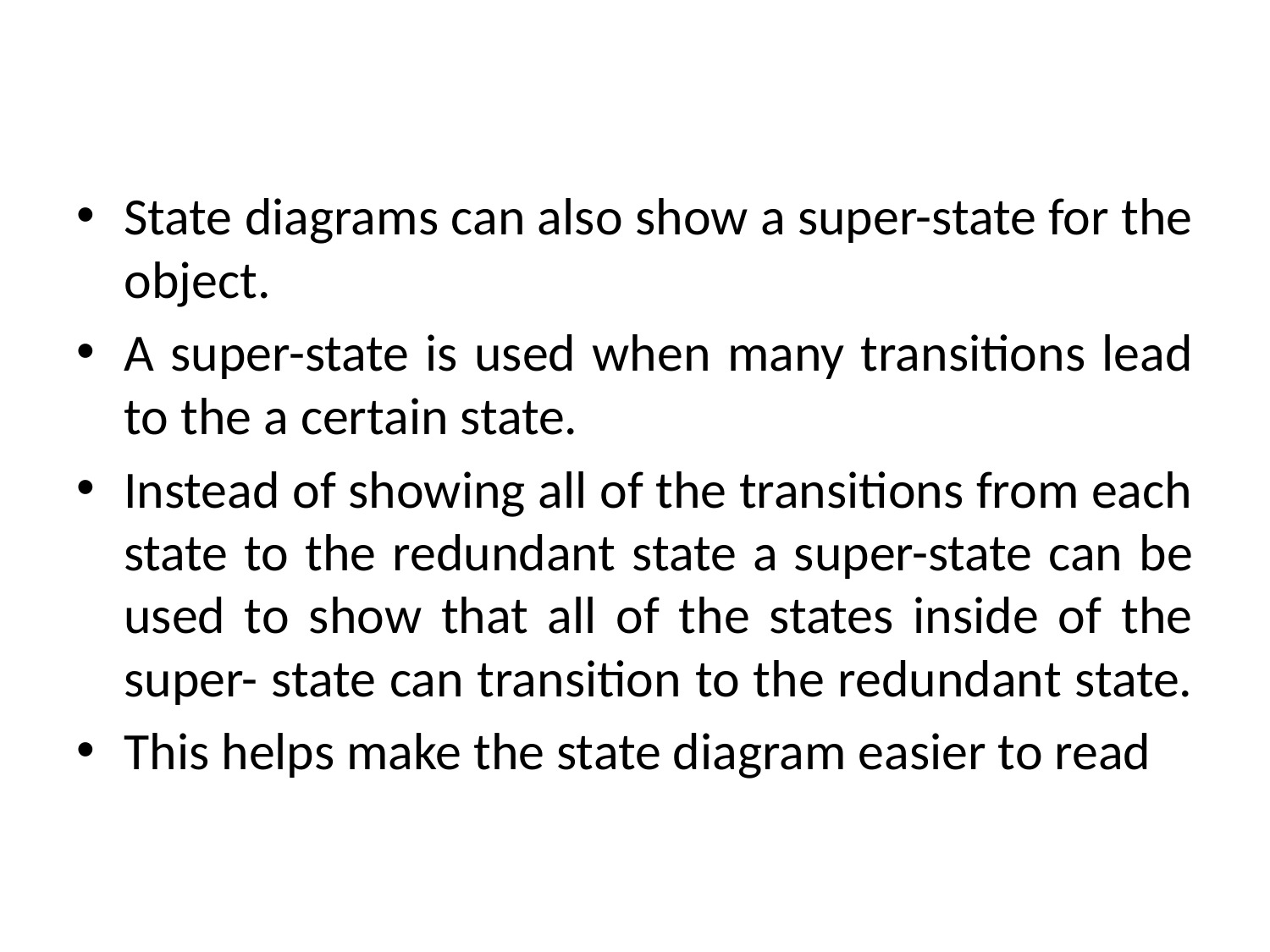

#
State diagrams can also show a super-state for the object.
A super-state is used when many transitions lead to the a certain state.
Instead of showing all of the transitions from each state to the redundant state a super-state can be used to show that all of the states inside of the super- state can transition to the redundant state.
This helps make the state diagram easier to read